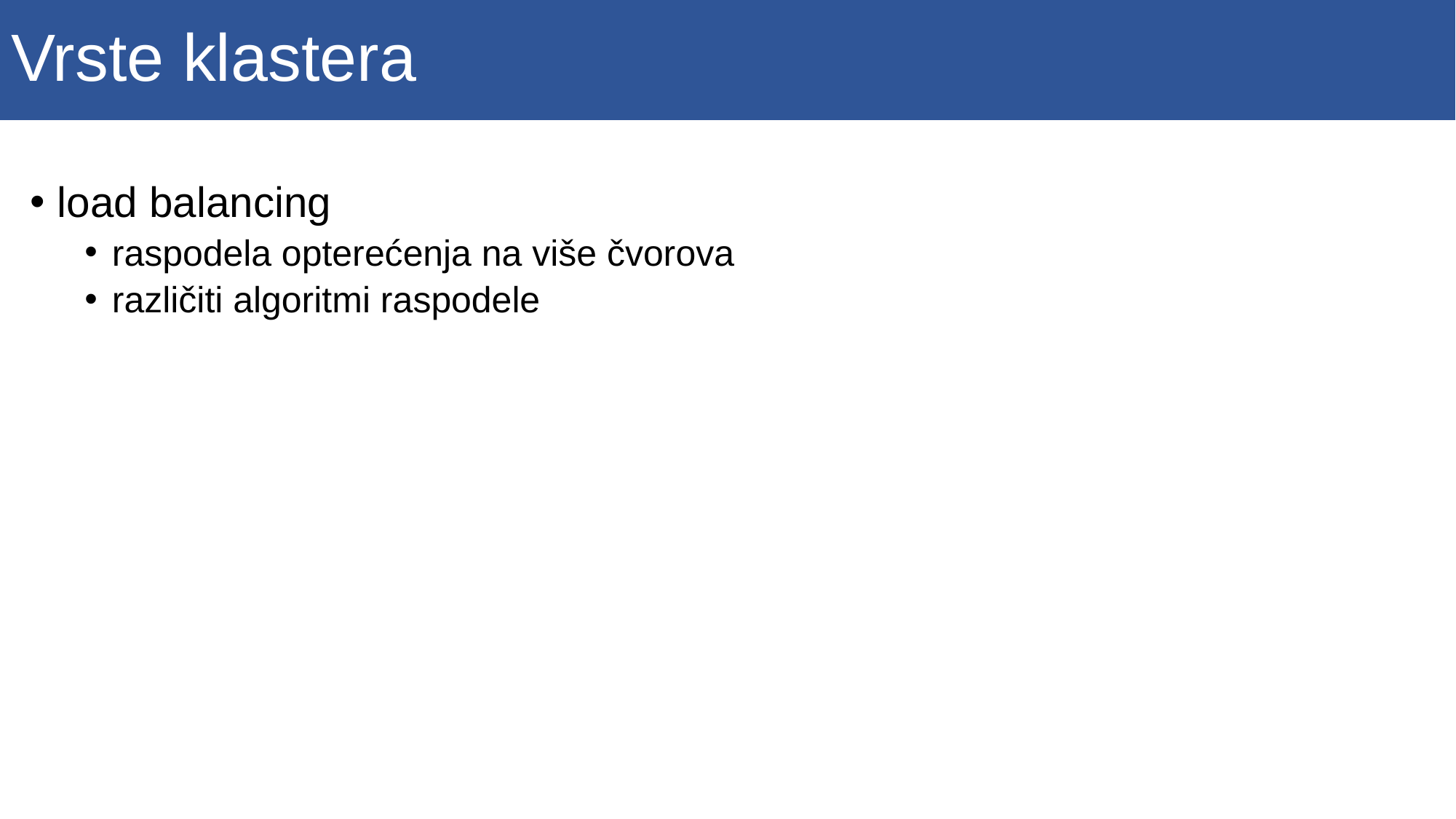

# Vrste klastera
load balancing
raspodela opterećenja na više čvorova
različiti algoritmi raspodele